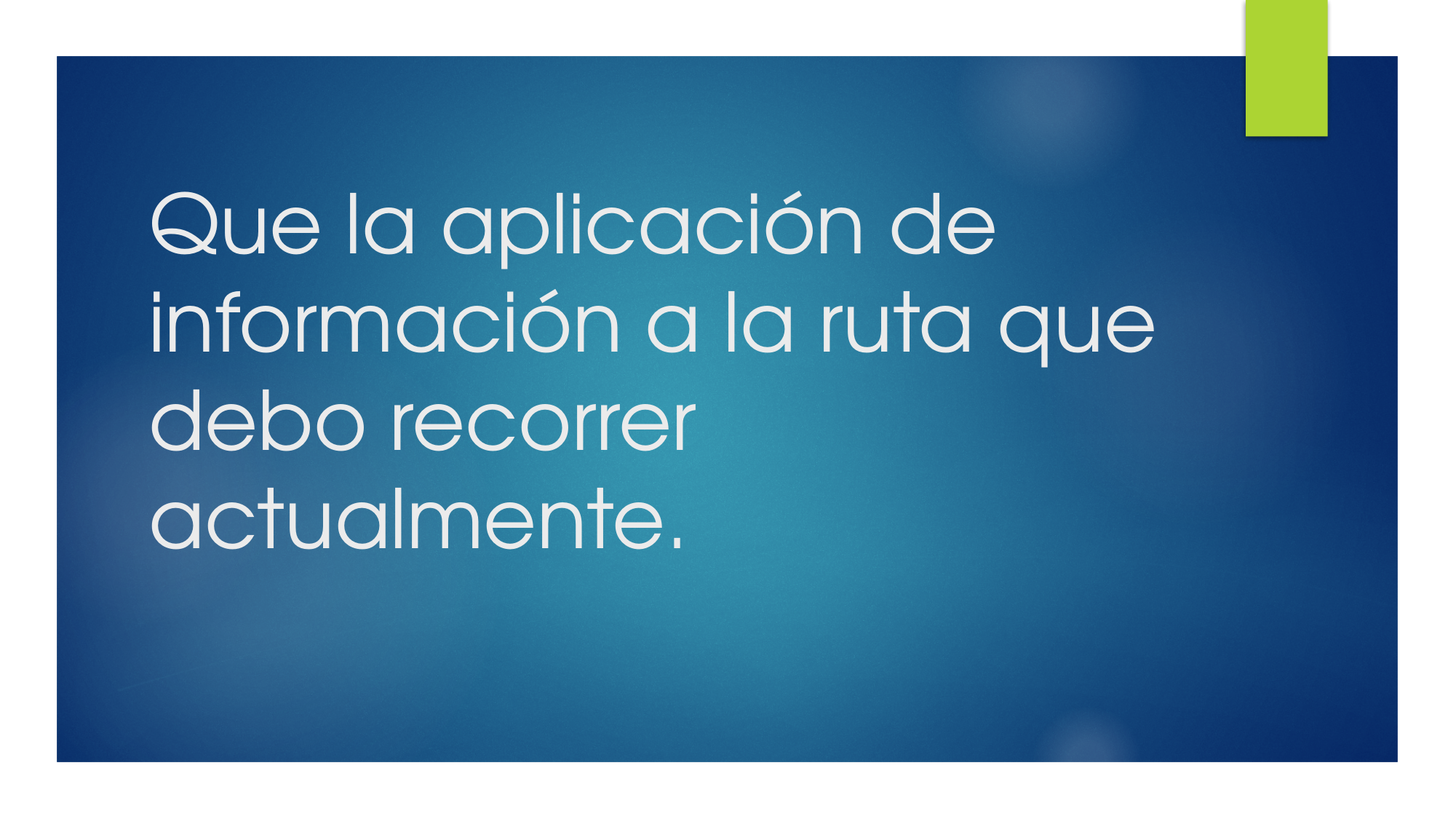

# Que la aplicación de información a la ruta que debo recorrer actualmente.